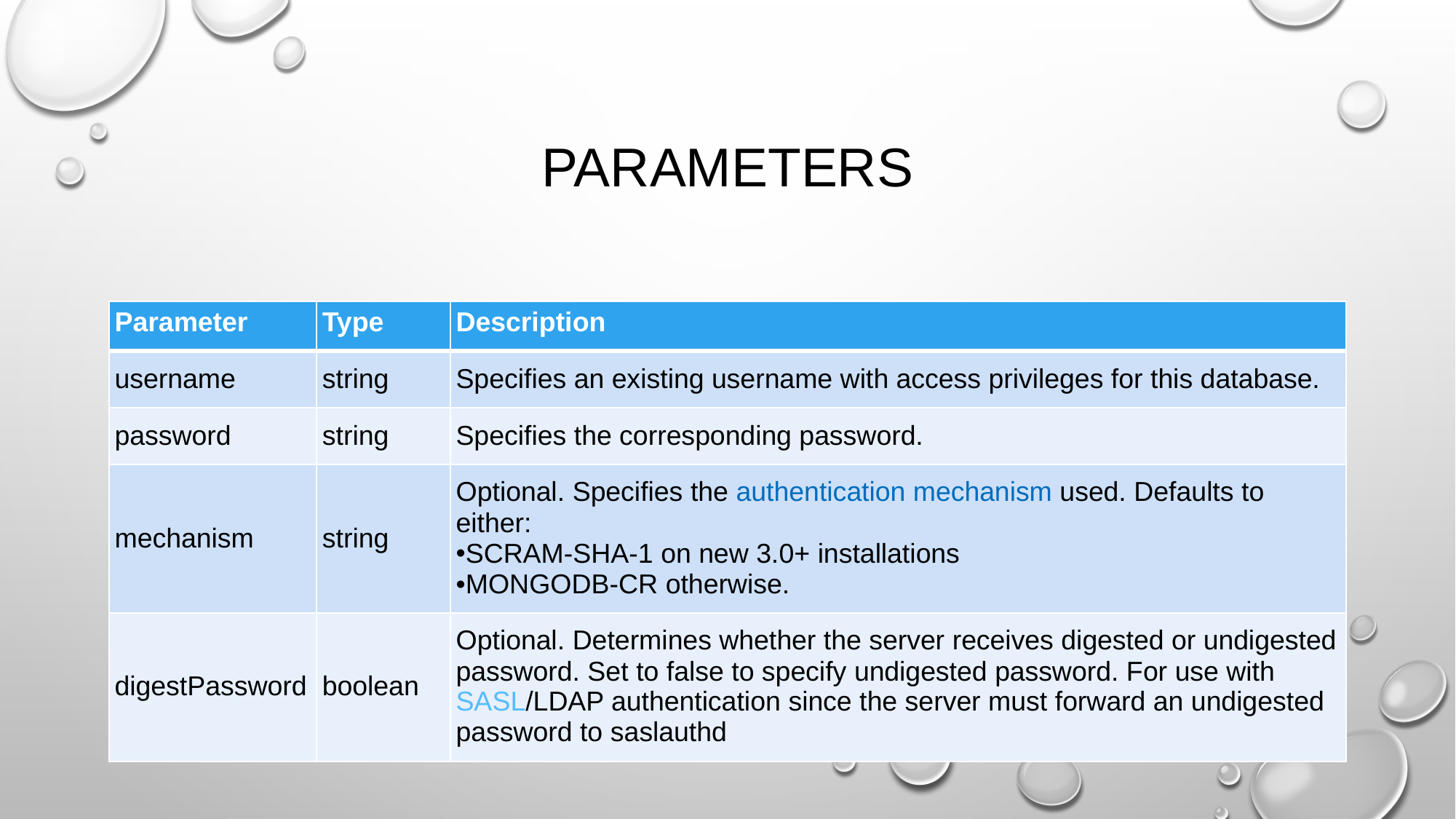

# Parameters
| Parameter | Type | Description |
| --- | --- | --- |
| username | string | Specifies an existing username with access privileges for this database. |
| password | string | Specifies the corresponding password. |
| mechanism | string | Optional. Specifies the authentication mechanism used. Defaults to either: SCRAM-SHA-1 on new 3.0+ installations MONGODB-CR otherwise. |
| digestPassword | boolean | Optional. Determines whether the server receives digested or undigested password. Set to false to specify undigested password. For use withSASL/LDAP authentication since the server must forward an undigested password to saslauthd |